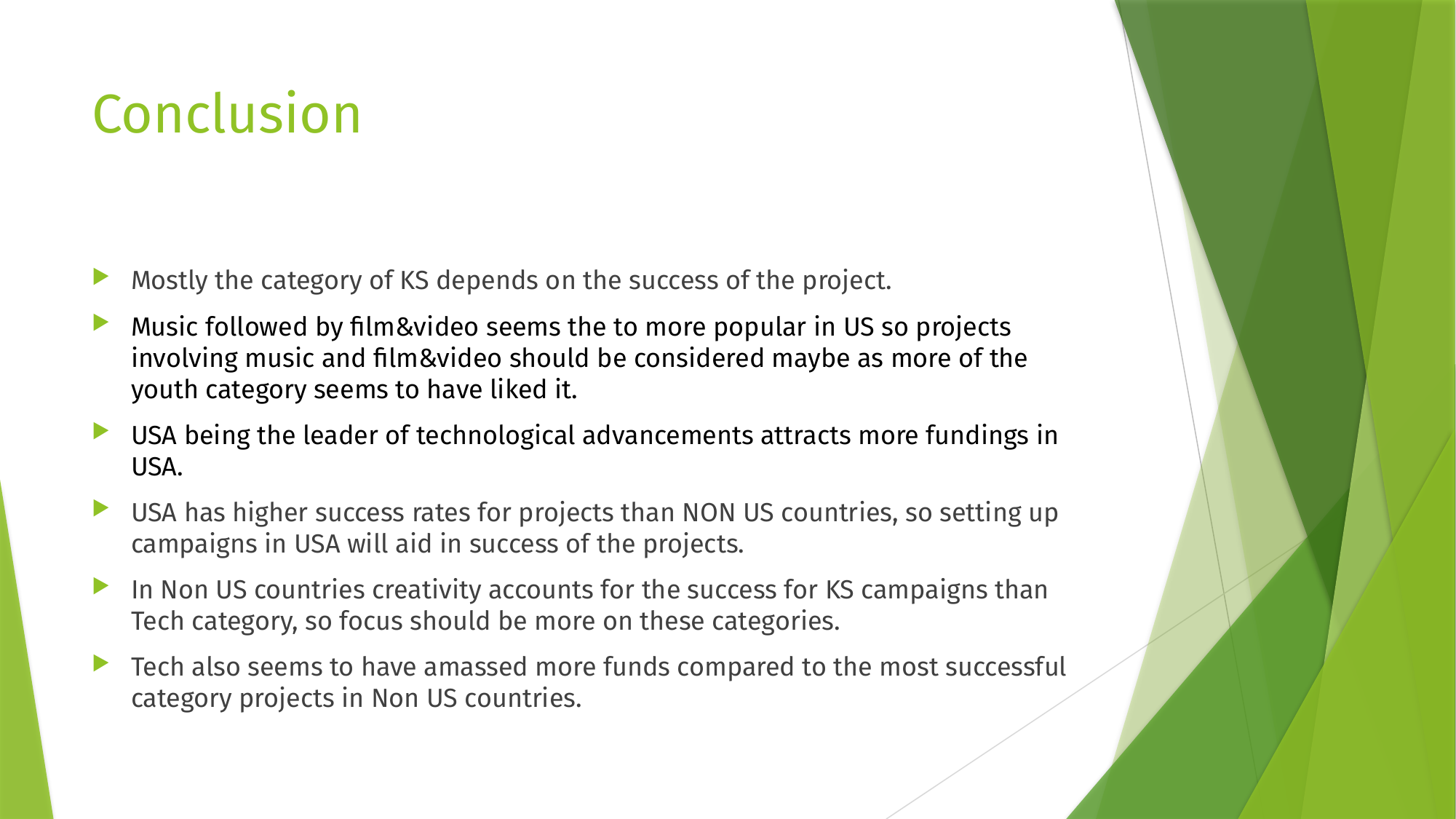

# Conclusion
Mostly the category of KS depends on the success of the project.
Music followed by film&video seems the to more popular in US so projects involving music and film&video should be considered maybe as more of the youth category seems to have liked it.
USA being the leader of technological advancements attracts more fundings in USA.
USA has higher success rates for projects than NON US countries, so setting up campaigns in USA will aid in success of the projects.
In Non US countries creativity accounts for the success for KS campaigns than Tech category, so focus should be more on these categories.
Tech also seems to have amassed more funds compared to the most successful category projects in Non US countries.